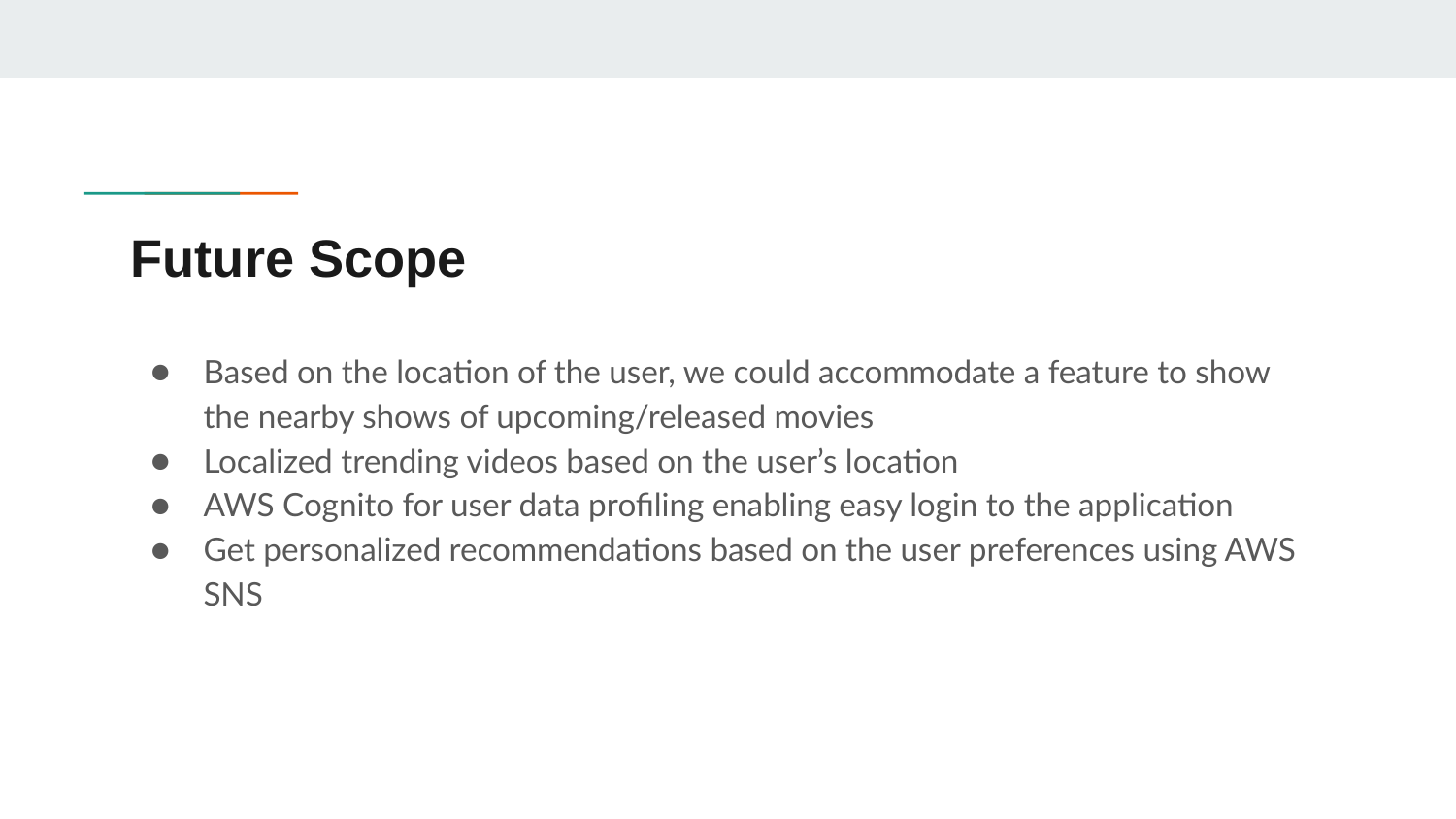

# Future Scope
Based on the location of the user, we could accommodate a feature to show the nearby shows of upcoming/released movies
Localized trending videos based on the user’s location
AWS Cognito for user data profiling enabling easy login to the application
Get personalized recommendations based on the user preferences using AWS SNS